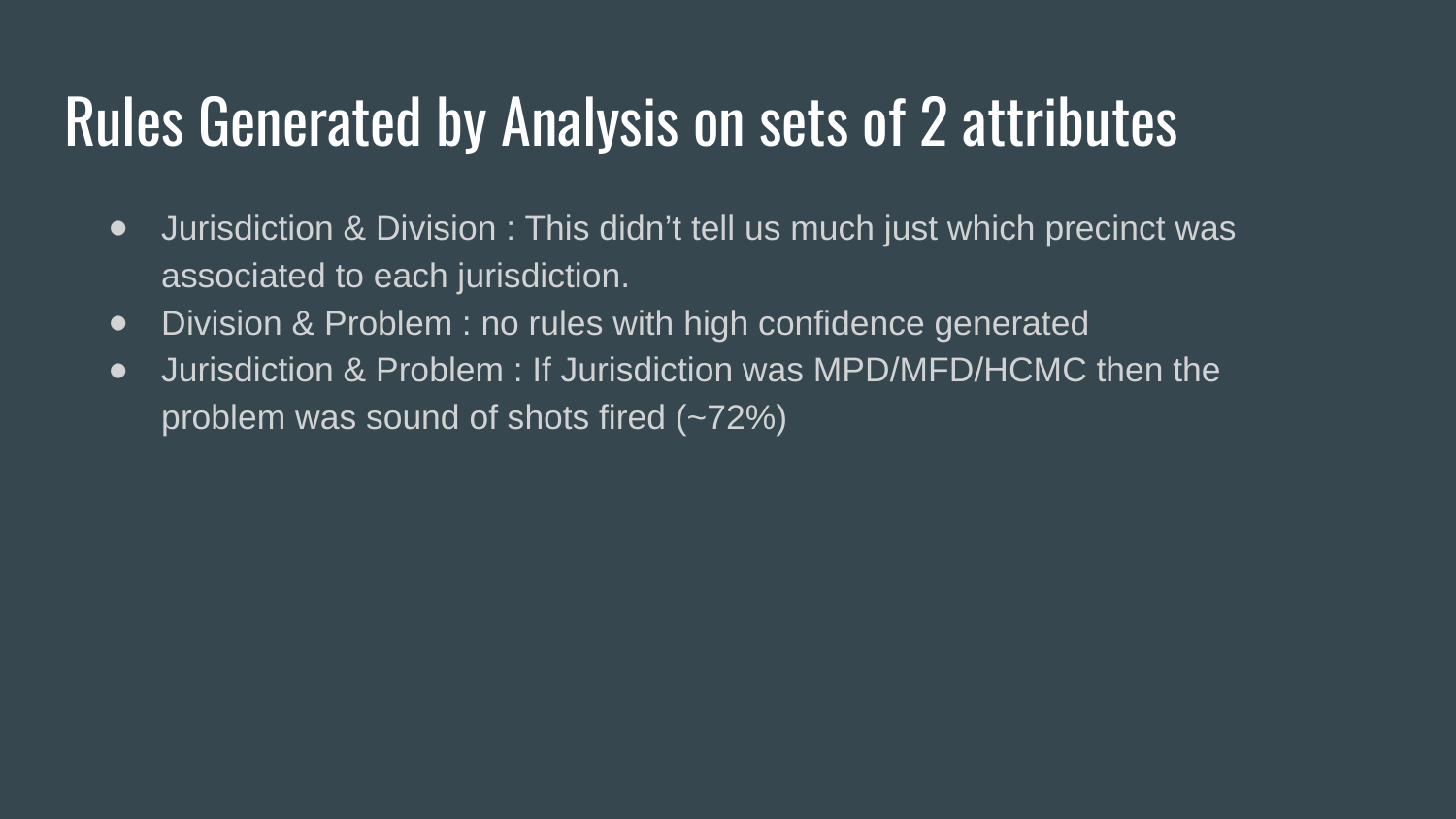

Rules Generated by Analysis on sets of 2 attributes
Jurisdiction & Division : This didn’t tell us much just which precinct was associated to each jurisdiction.
Division & Problem : no rules with high confidence generated
Jurisdiction & Problem : If Jurisdiction was MPD/MFD/HCMC then the problem was sound of shots fired (~72%)